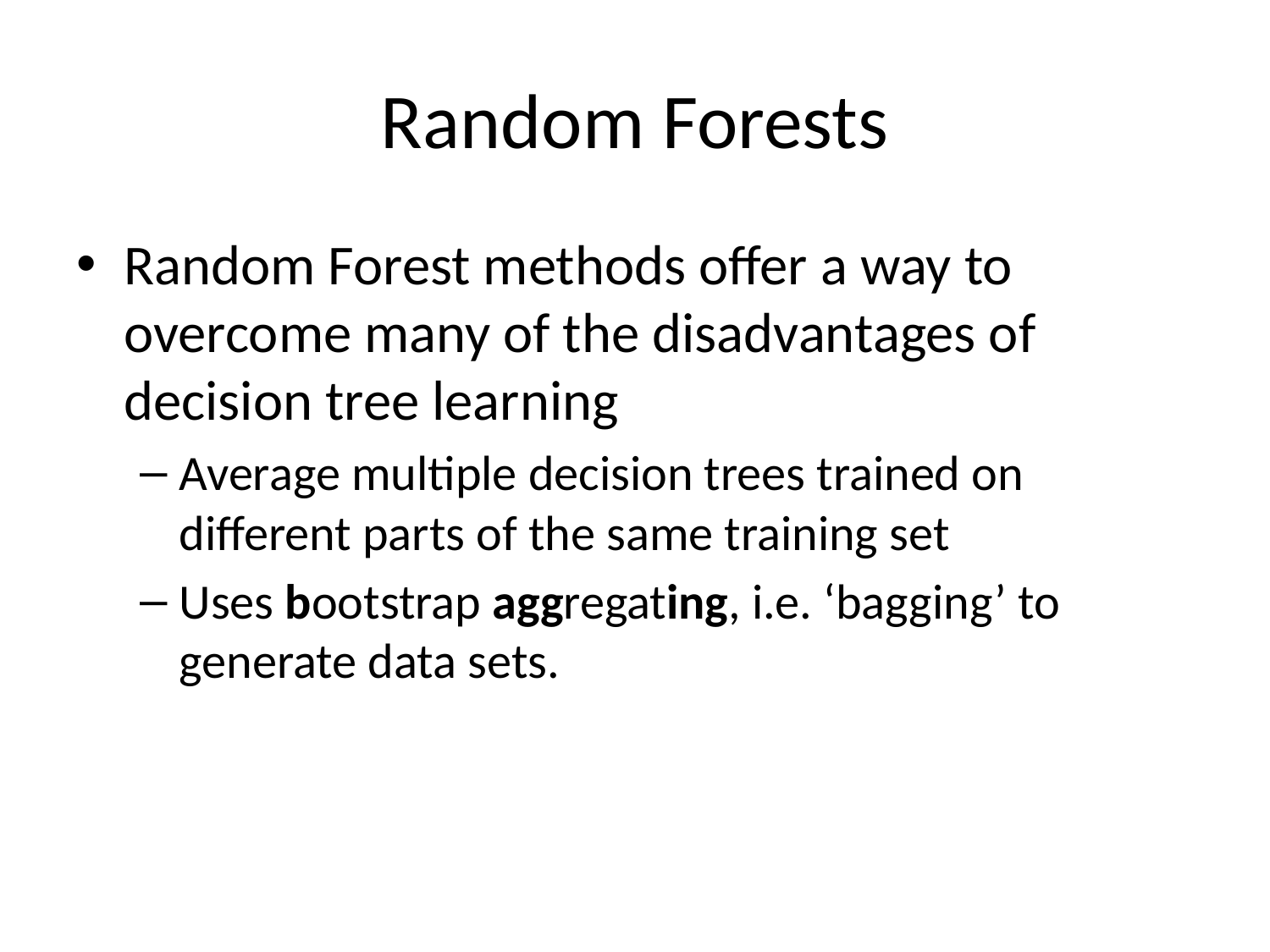

# Random Forests
Random Forest methods offer a way to overcome many of the disadvantages of decision tree learning
Average multiple decision trees trained on different parts of the same training set
Uses bootstrap aggregating, i.e. ‘bagging’ to generate data sets.